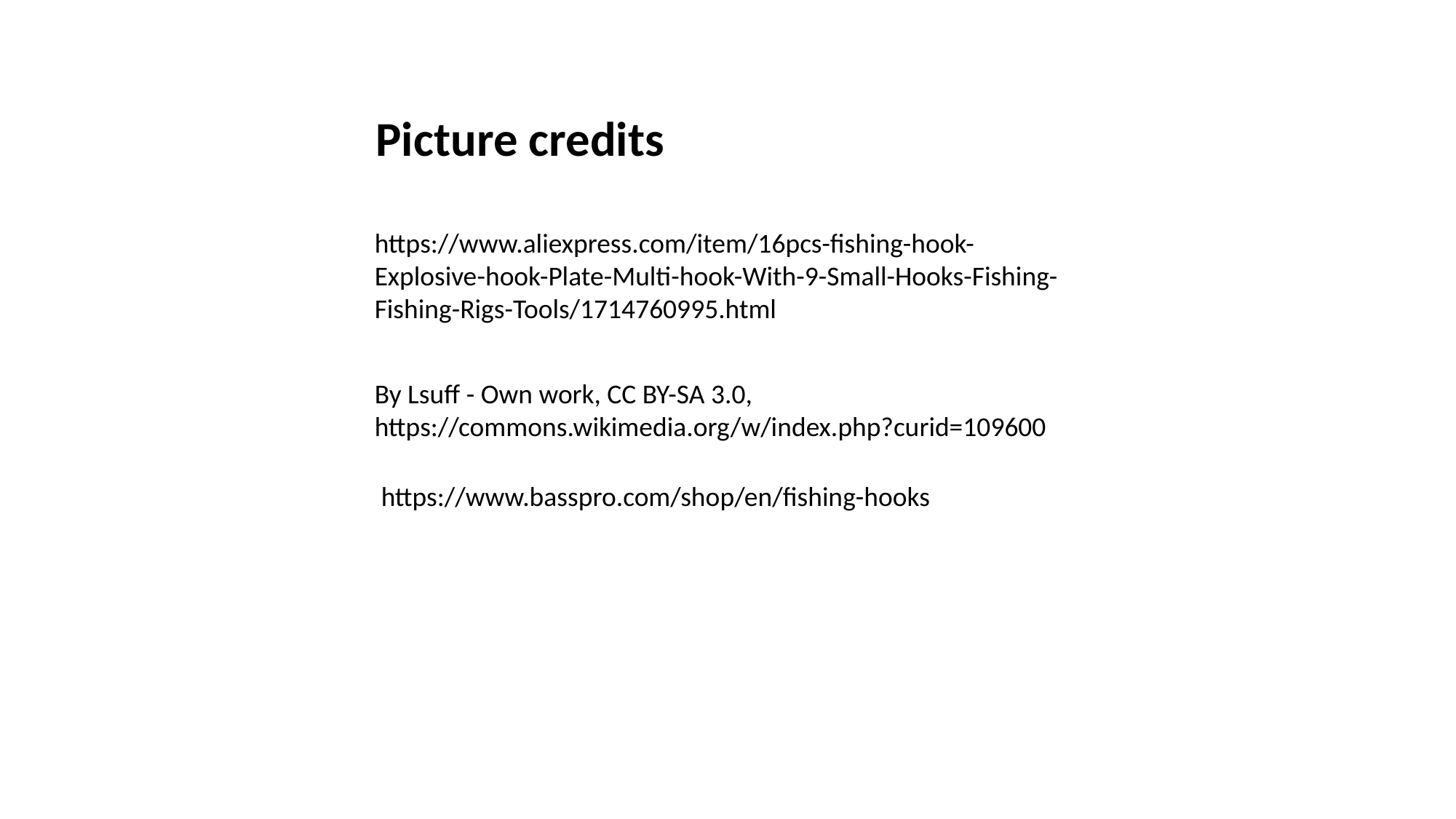

Picture credits
https://www.aliexpress.com/item/16pcs-fishing-hook-Explosive-hook-Plate-Multi-hook-With-9-Small-Hooks-Fishing-Fishing-Rigs-Tools/1714760995.html
By Lsuff - Own work, CC BY-SA 3.0, https://commons.wikimedia.org/w/index.php?curid=109600
  https://www.basspro.com/shop/en/fishing-hooks